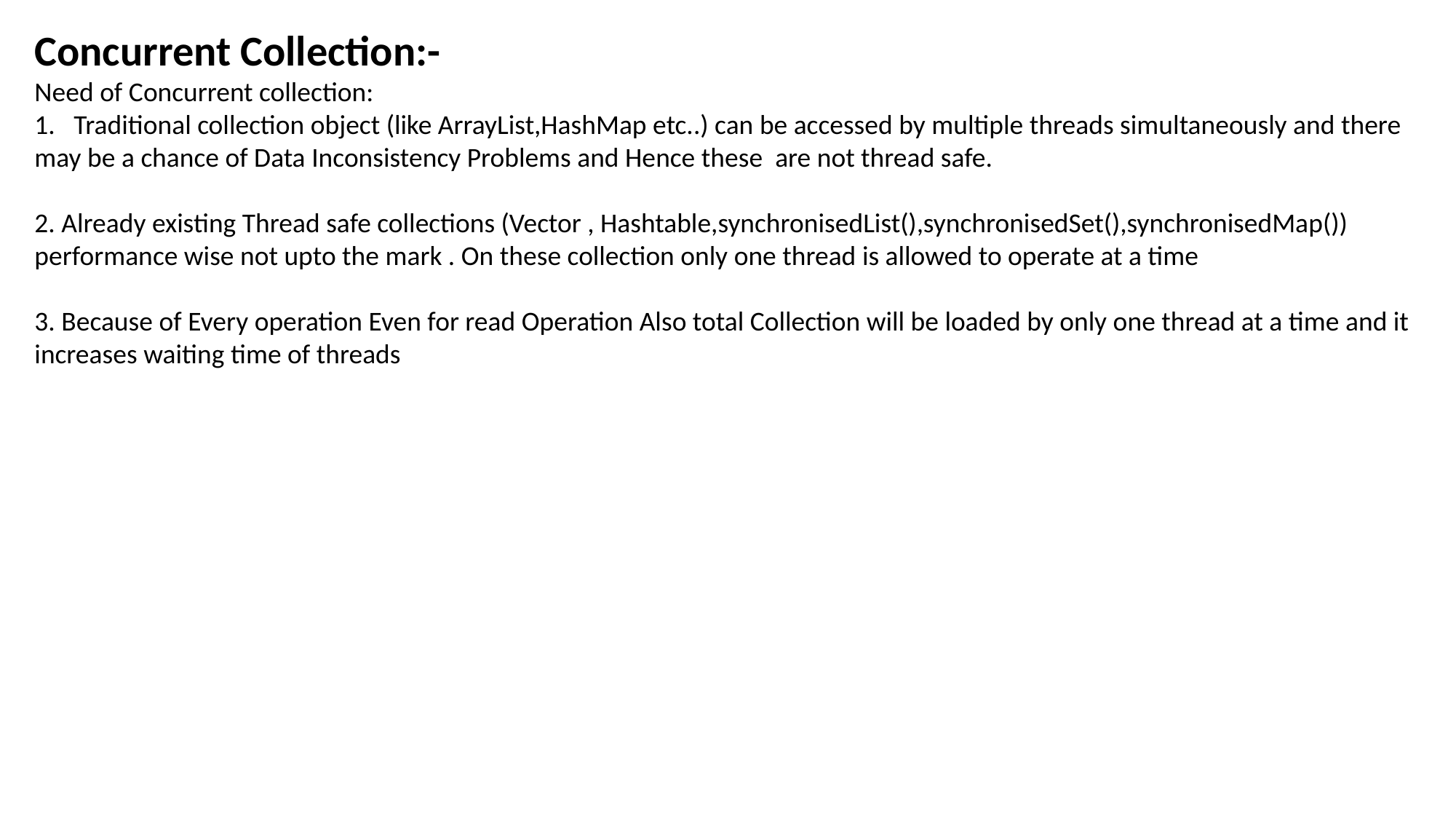

Concurrent Collection:-
Need of Concurrent collection:
1.   Traditional collection object (like ArrayList,HashMap etc..) can be accessed by multiple threads simultaneously and there may be a chance of Data Inconsistency Problems and Hence these  are not thread safe.
2. Already existing Thread safe collections (Vector , Hashtable,synchronisedList(),synchronisedSet(),synchronisedMap()) performance wise not upto the mark . On these collection only one thread is allowed to operate at a time

3. Because of Every operation Even for read Operation Also total Collection will be loaded by only one thread at a time and it increases waiting time of threads